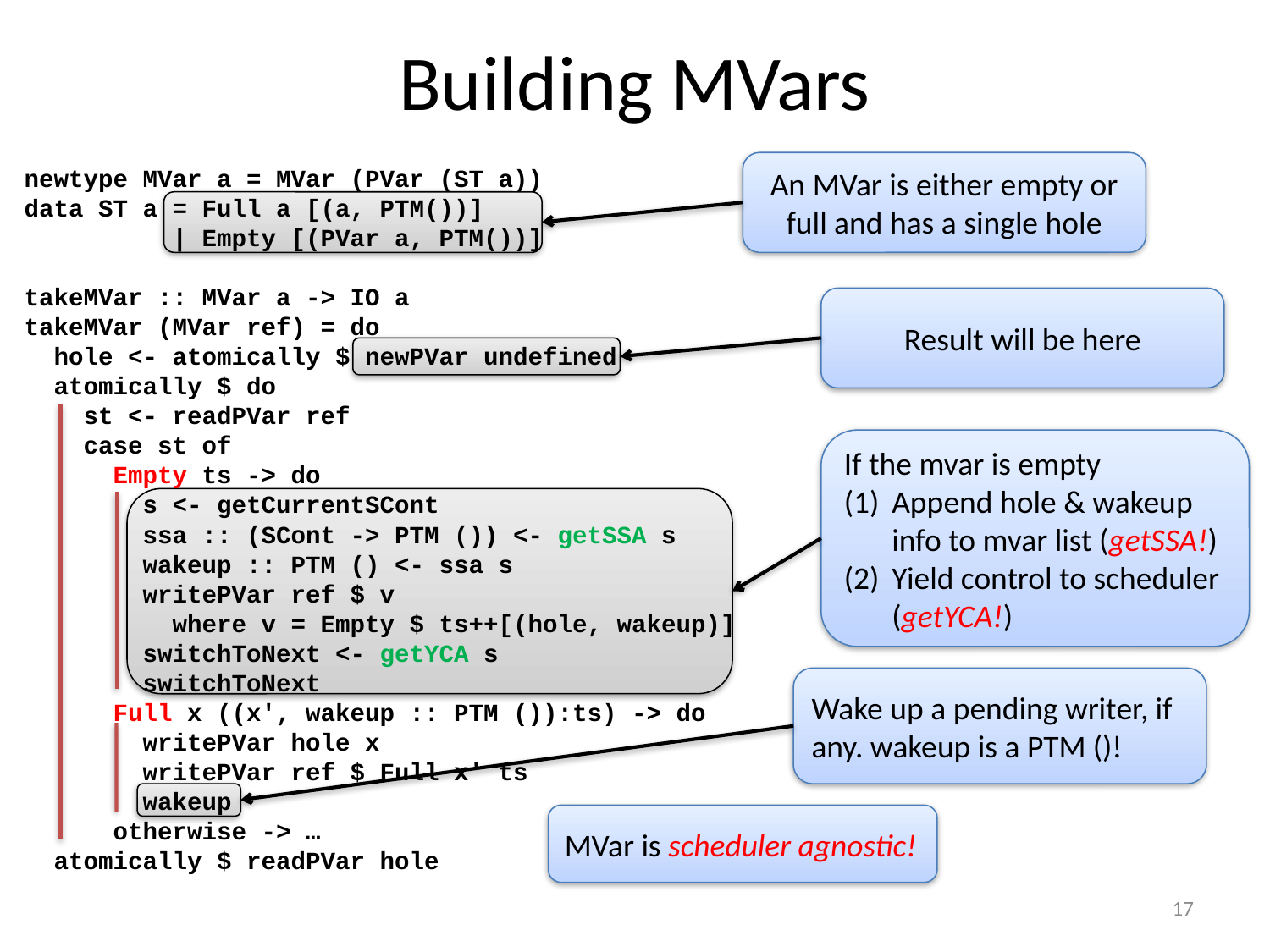

# Building MVars
An MVar is either empty or full and has a single hole
newtype MVar a = MVar (PVar (ST a))
data ST a = Full a [(a, PTM())]
          | Empty [(PVar a, PTM())]

takeMVar :: MVar a -> IO a
takeMVar (MVar ref) = do
  hole <- atomically $ newPVar undefined
  atomically $ do
    st <- readPVar ref
    case st of
      Empty ts -> do
        s <- getCurrentSCont
        ssa :: (SCont -> PTM ()) <- getSSA s
        wakeup :: PTM () <- ssa s
        writePVar ref $ v
          where v = Empty $ ts++[(hole, wakeup)]
        switchToNext <- getYCA s
        switchToNext
      Full x ((x', wakeup :: PTM ()):ts) -> do
        writePVar hole x
        writePVar ref $ Full x' ts
        wakeup
      otherwise -> …
  atomically $ readPVar hole

Result will be here

If the mvar is empty
Append hole & wakeup info to mvar list (getSSA!)
Yield control to scheduler (getYCA!)

Wake up a pending writer, if any. wakeup is a PTM ()!

MVar is scheduler agnostic!
17